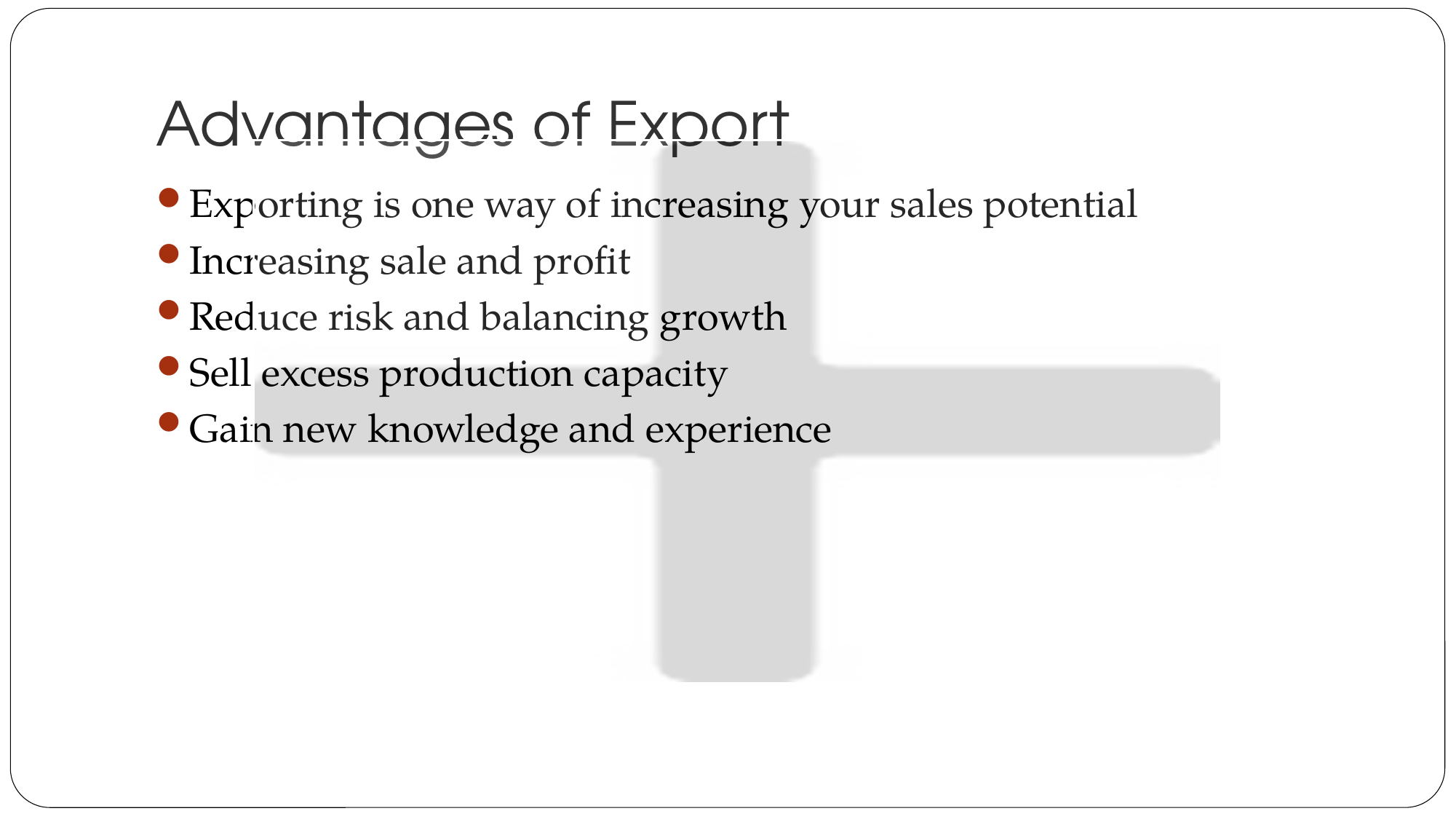

# Advantages of Export

Exporting is one way of increasing your sales potential
Increasing sale and profit
Reduce risk and balancing growth
Sell excess production capacity
Gain new knowledge and experience